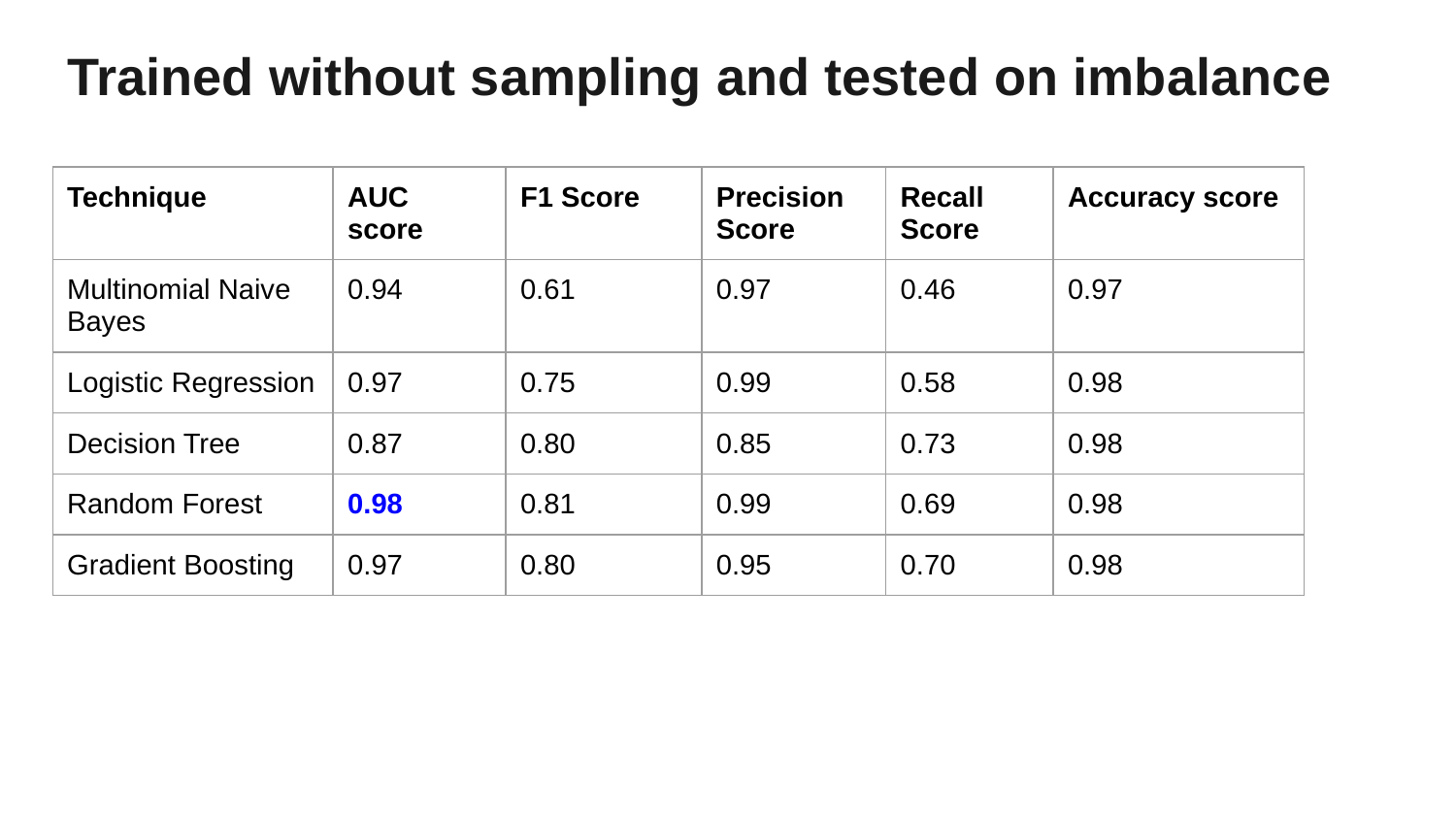

Trained without sampling and tested on imbalance
| Technique | AUC score | F1 Score | Precision Score | Recall Score | Accuracy score |
| --- | --- | --- | --- | --- | --- |
| Multinomial Naive Bayes | 0.94 | 0.61 | 0.97 | 0.46 | 0.97 |
| Logistic Regression | 0.97 | 0.75 | 0.99 | 0.58 | 0.98 |
| Decision Tree | 0.87 | 0.80 | 0.85 | 0.73 | 0.98 |
| Random Forest | 0.98 | 0.81 | 0.99 | 0.69 | 0.98 |
| Gradient Boosting | 0.97 | 0.80 | 0.95 | 0.70 | 0.98 |